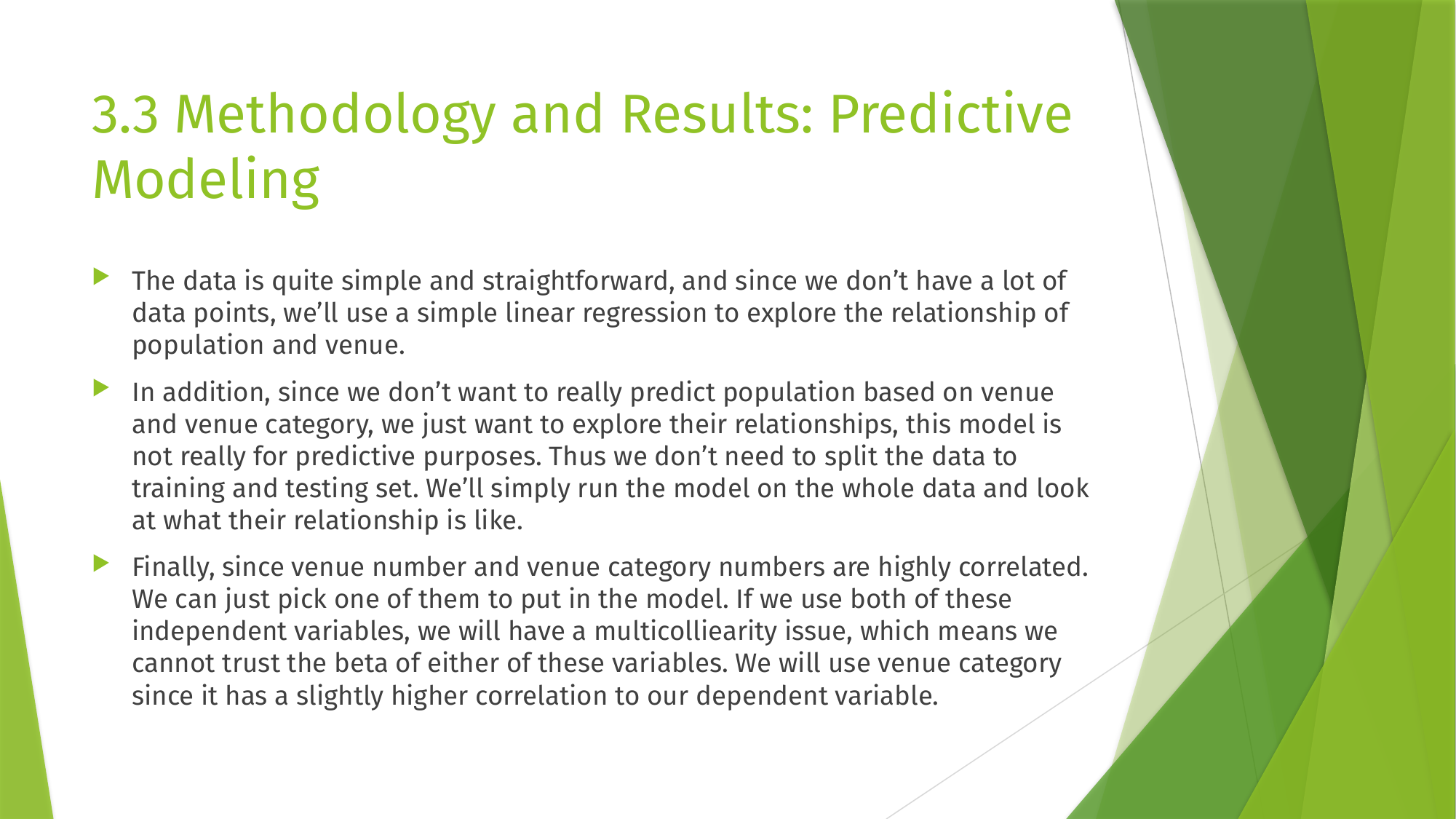

# 3.3 Methodology and Results: Predictive Modeling
The data is quite simple and straightforward, and since we don’t have a lot of data points, we’ll use a simple linear regression to explore the relationship of population and venue.
In addition, since we don’t want to really predict population based on venue and venue category, we just want to explore their relationships, this model is not really for predictive purposes. Thus we don’t need to split the data to training and testing set. We’ll simply run the model on the whole data and look at what their relationship is like.
Finally, since venue number and venue category numbers are highly correlated. We can just pick one of them to put in the model. If we use both of these independent variables, we will have a multicolliearity issue, which means we cannot trust the beta of either of these variables. We will use venue category since it has a slightly higher correlation to our dependent variable.